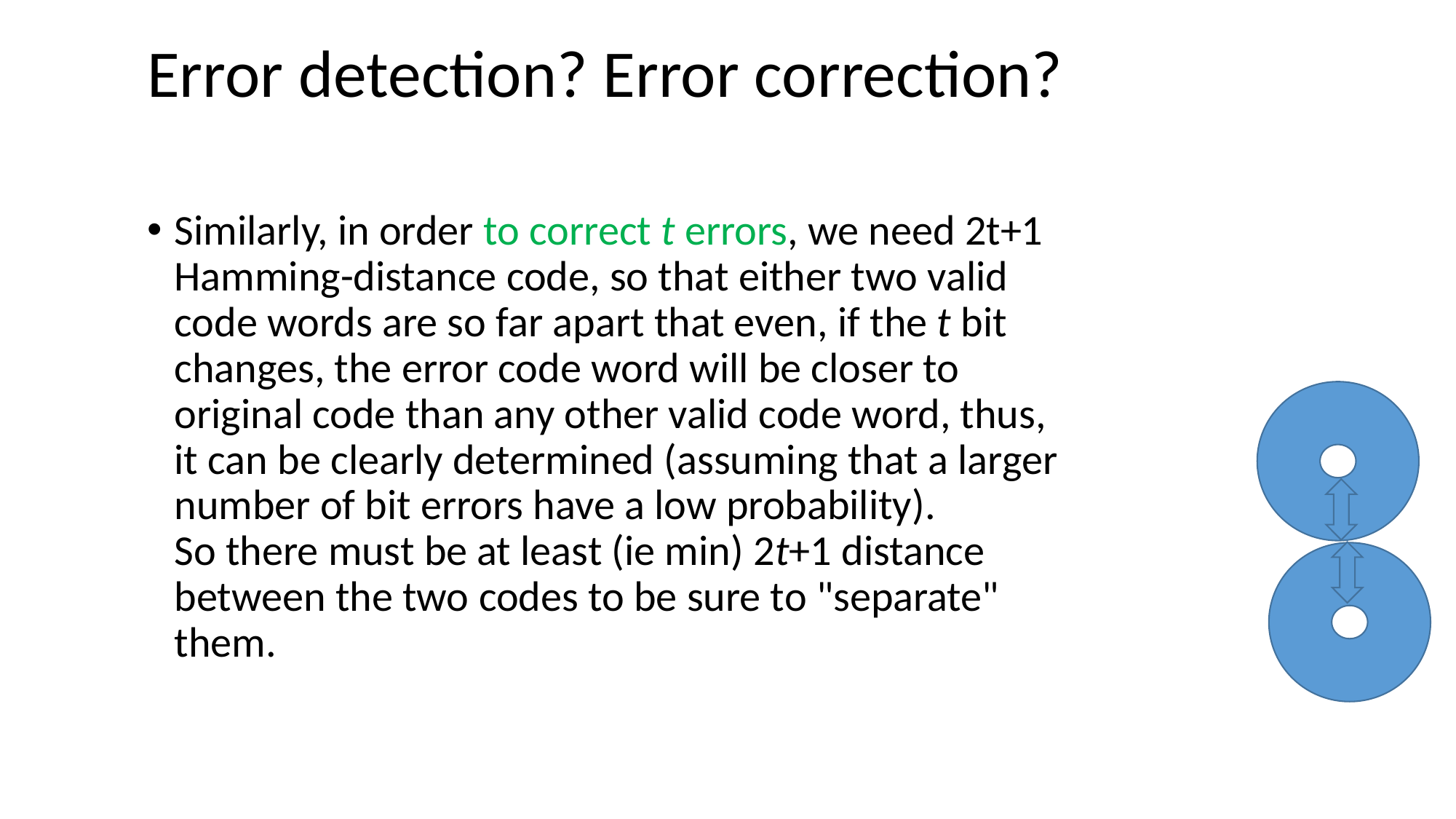

# Error detection? Error correction?
Similarly, in order to correct t errors, we need 2t+1 Hamming-distance code, so that either two valid code words are so far apart that even, if the t bit changes, the error code word will be closer to original code than any other valid code word, thus, it can be clearly determined (assuming that a larger number of bit errors have a low probability).
So there must be at least (ie min) 2t+1 distance between the two codes to be sure to "separate" them.